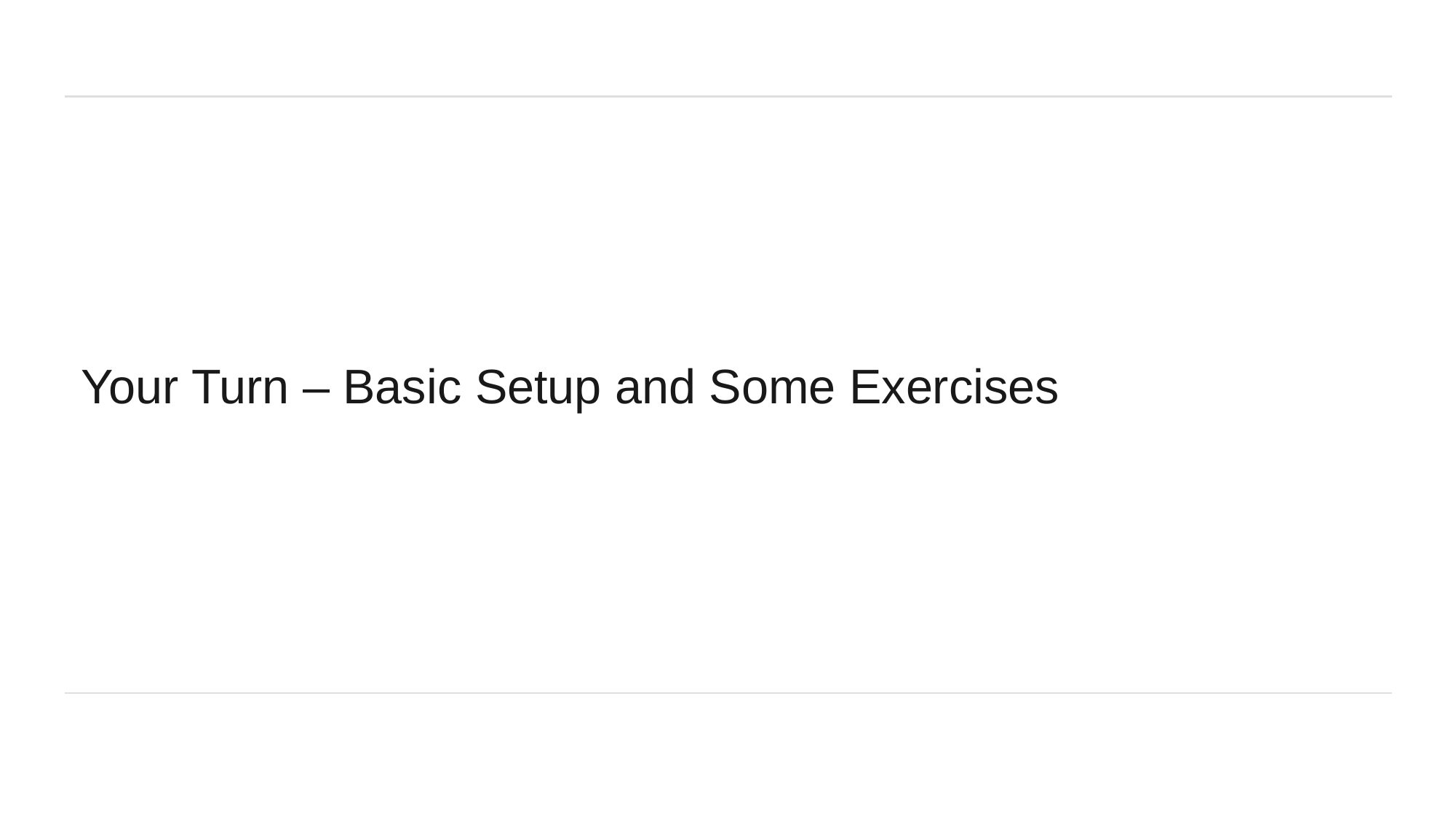

Your Turn – Basic Setup and Some Exercises